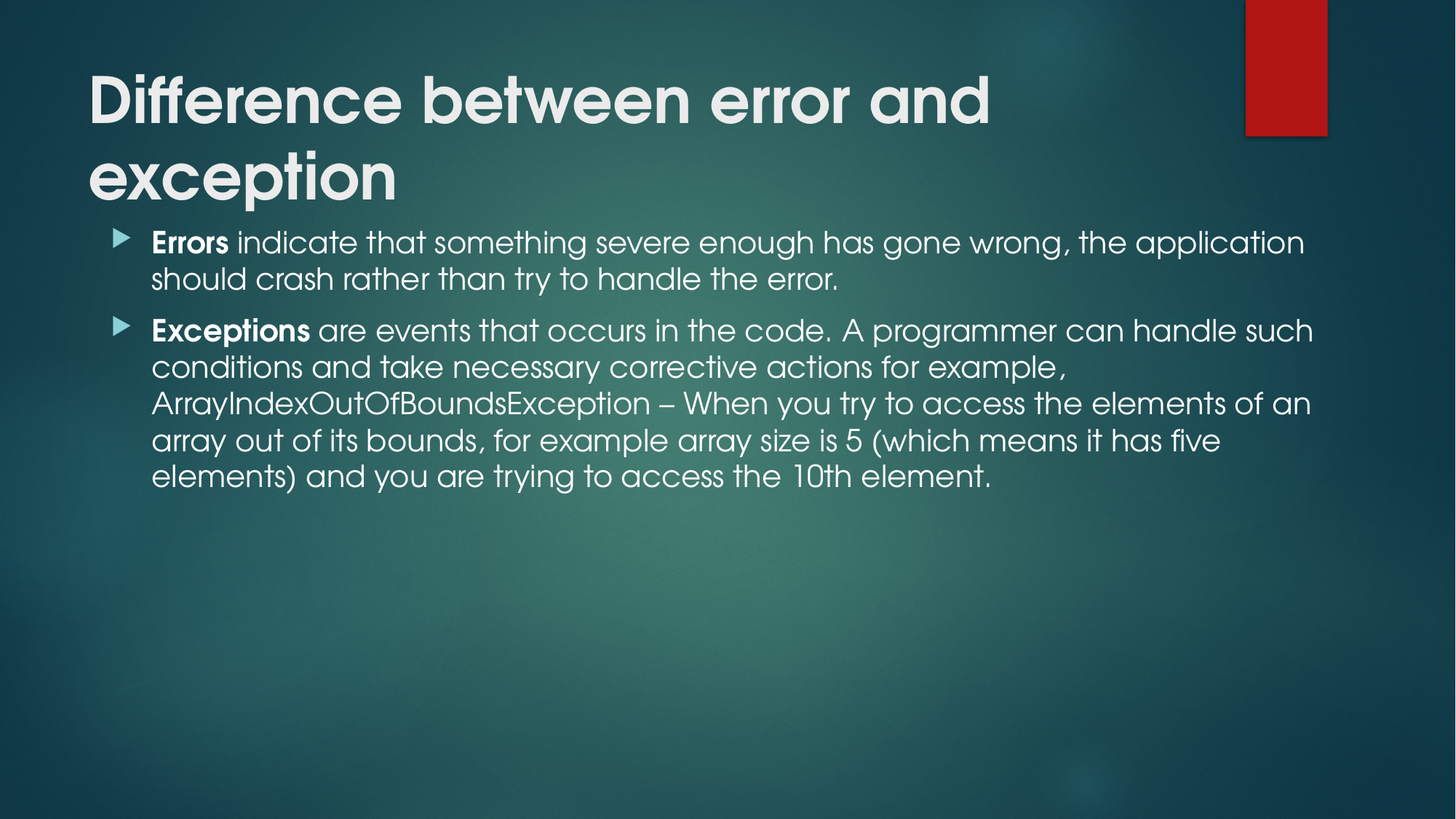

# Difference between error and exception
Errors indicate that something severe enough has gone wrong, the application should crash rather than try to handle the error.
Exceptions are events that occurs in the code. A programmer can handle such conditions and take necessary corrective actions for example, ArrayIndexOutOfBoundsException – When you try to access the elements of an array out of its bounds, for example array size is 5 (which means it has five elements) and you are trying to access the 10th element.